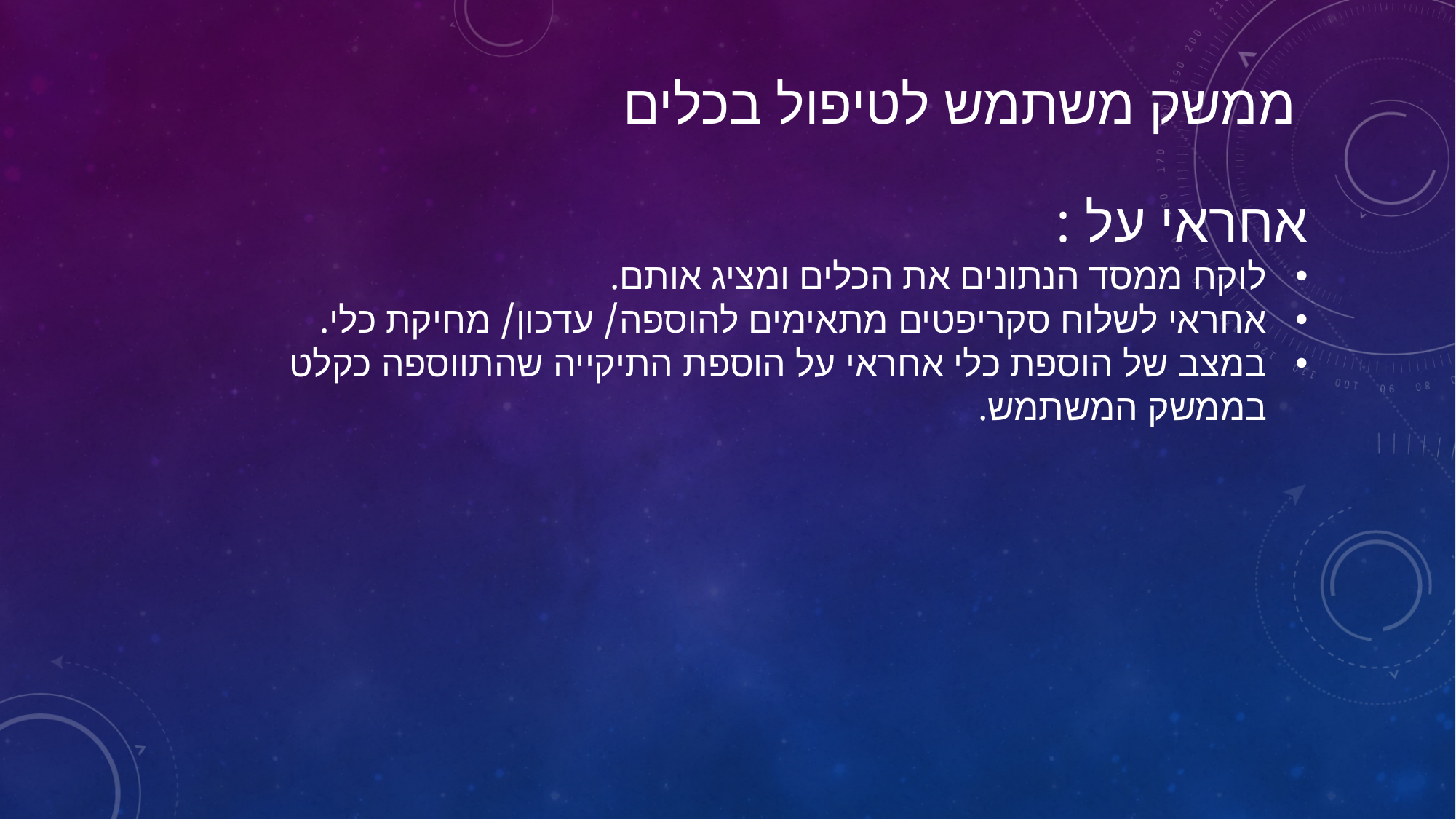

ממשק משתמש לטיפול בכלים
אחראי על :
לוקח ממסד הנתונים את הכלים ומציג אותם.
אחראי לשלוח סקריפטים מתאימים להוספה/ עדכון/ מחיקת כלי.
במצב של הוספת כלי אחראי על הוספת התיקייה שהתווספה כקלט בממשק המשתמש.